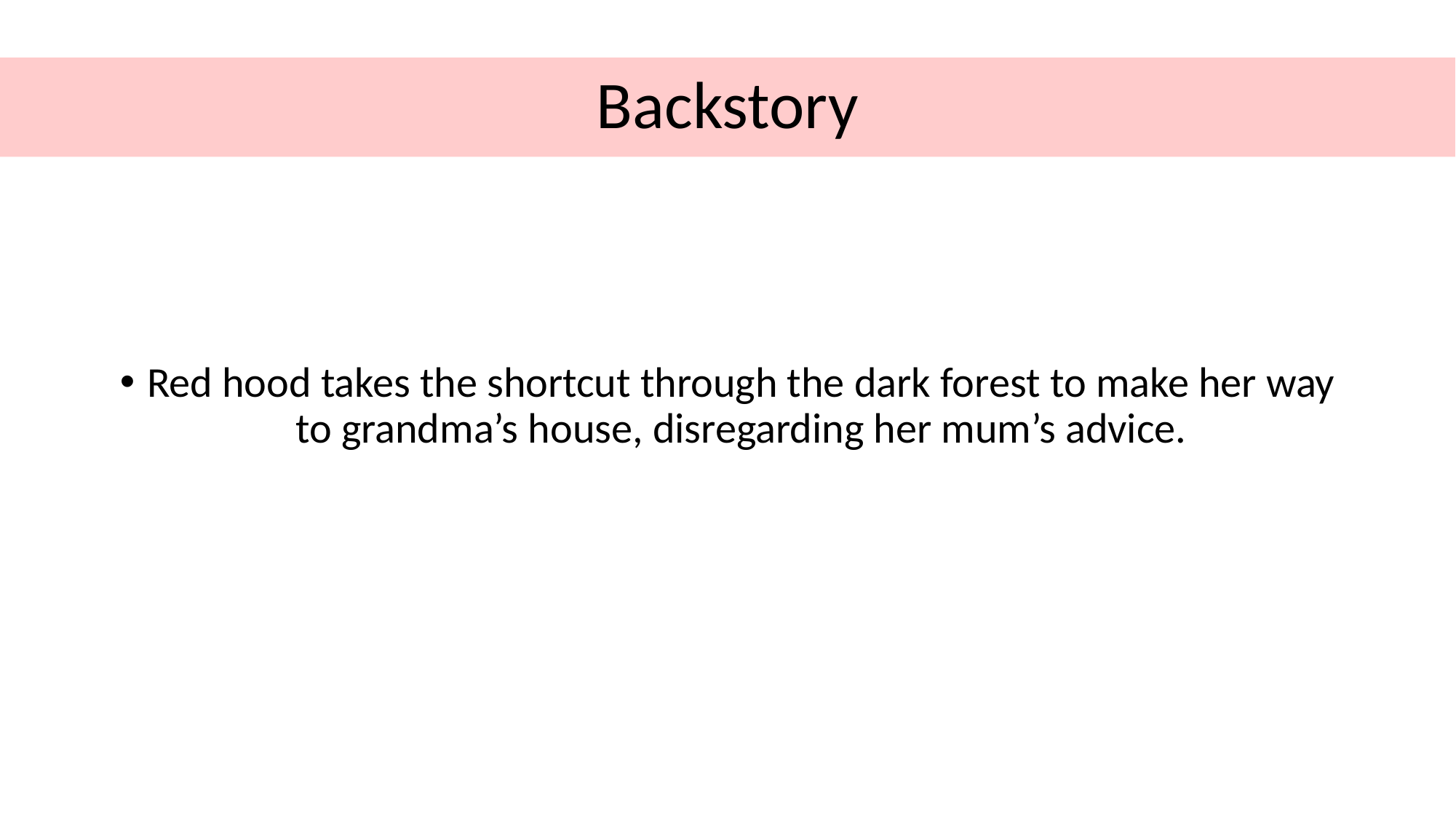

# Backstory
Red hood takes the shortcut through the dark forest to make her way to grandma’s house, disregarding her mum’s advice.